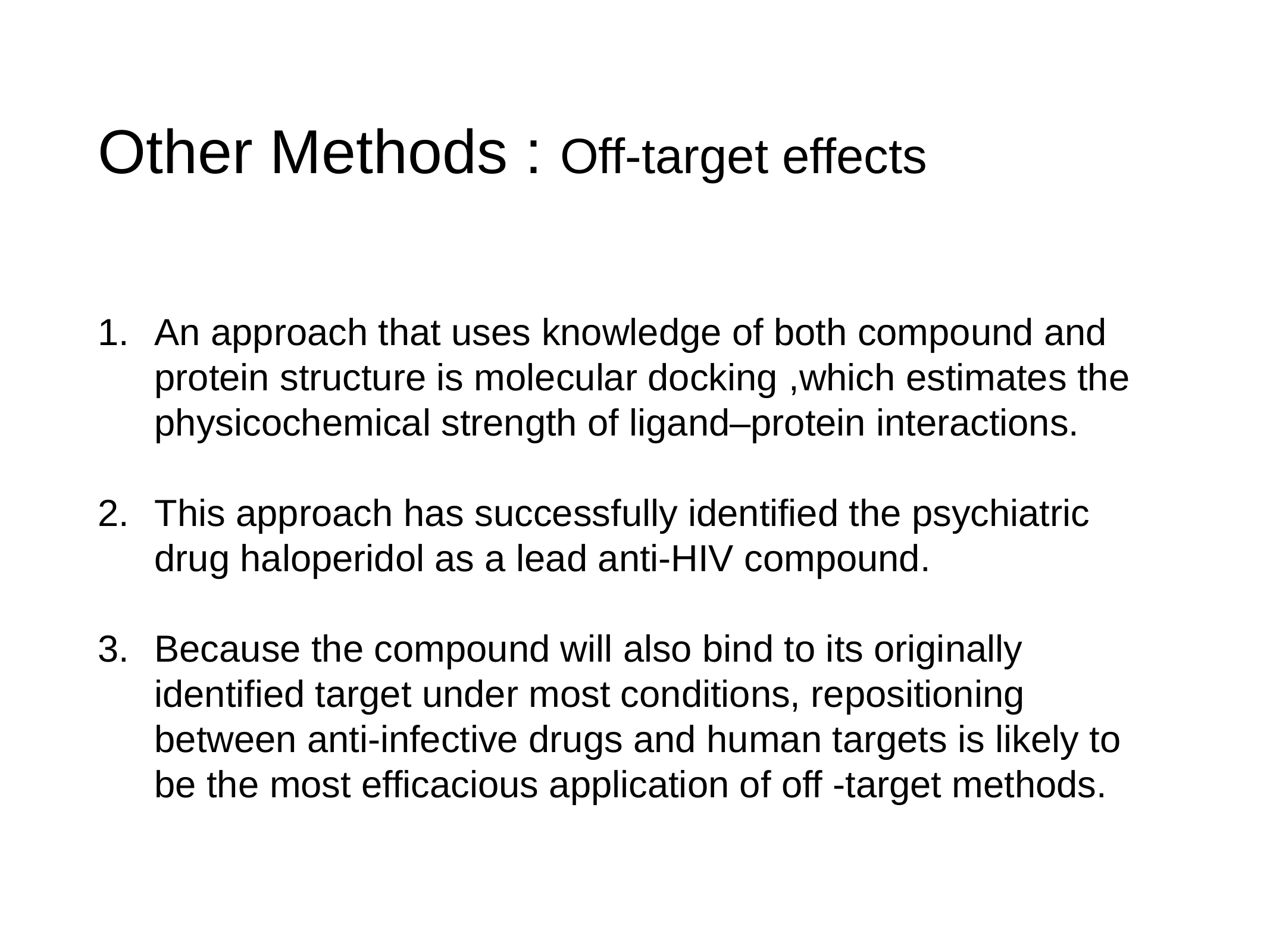

# Other Methods : Off-target effects
An approach that uses knowledge of both compound and protein structure is molecular docking ,which estimates the physicochemical strength of ligand–protein interactions.

This approach has successfully identified the psychiatric drug haloperidol as a lead anti-HIV compound.

Because the compound will also bind to its originally identified target under most conditions, repositioning between anti-infective drugs and human targets is likely to be the most efficacious application of off -target methods.